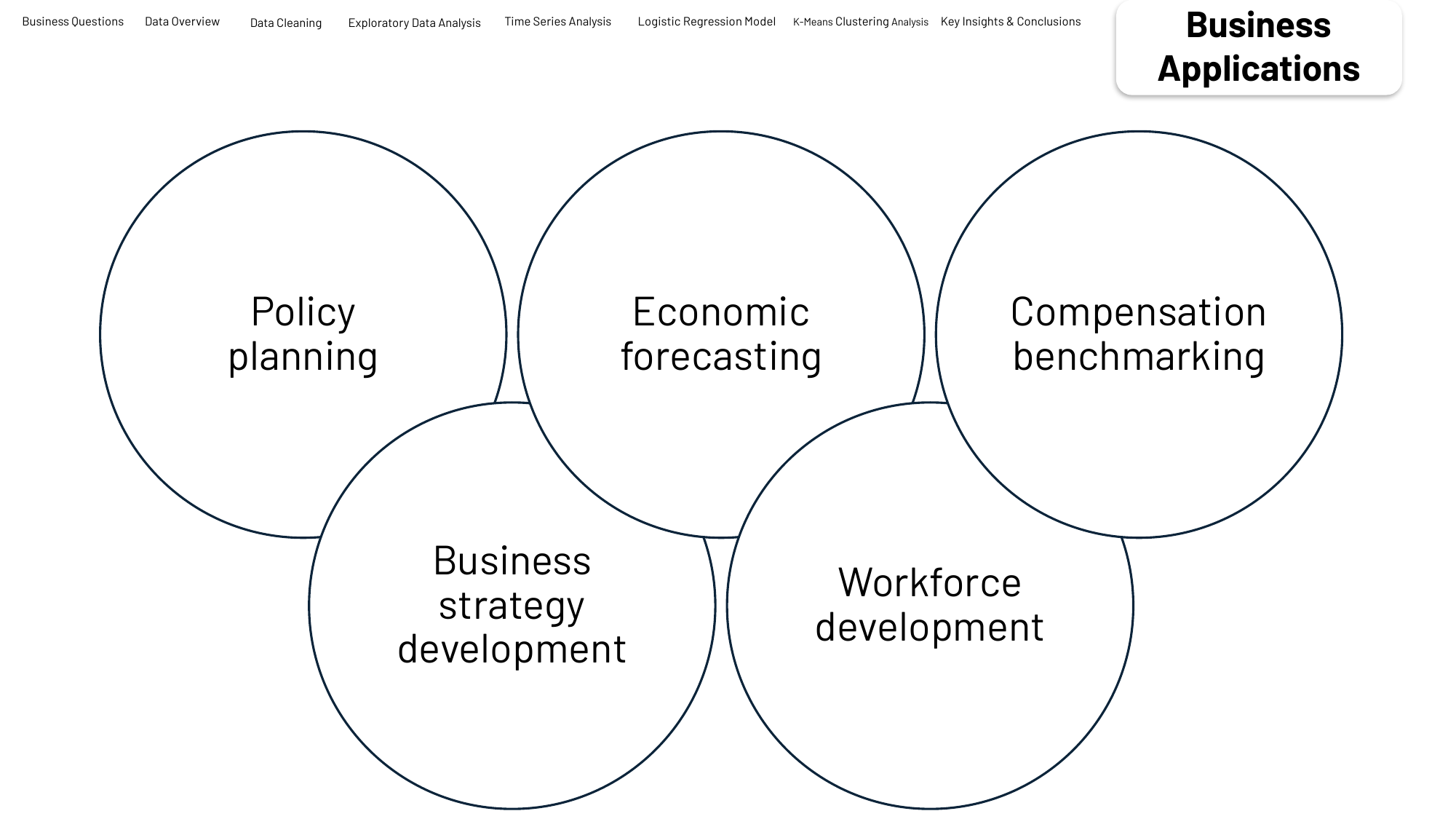

Business Applications

K-Means Clustering Analysis
Business Questions
Data Overview
Time Series Analysis
Logistic Regression Model
Key Insights & Conclusions
Data Cleaning
Exploratory Data Analysis
Policy planning
Economic forecasting
Compensation benchmarking
Business strategy development
Workforce development